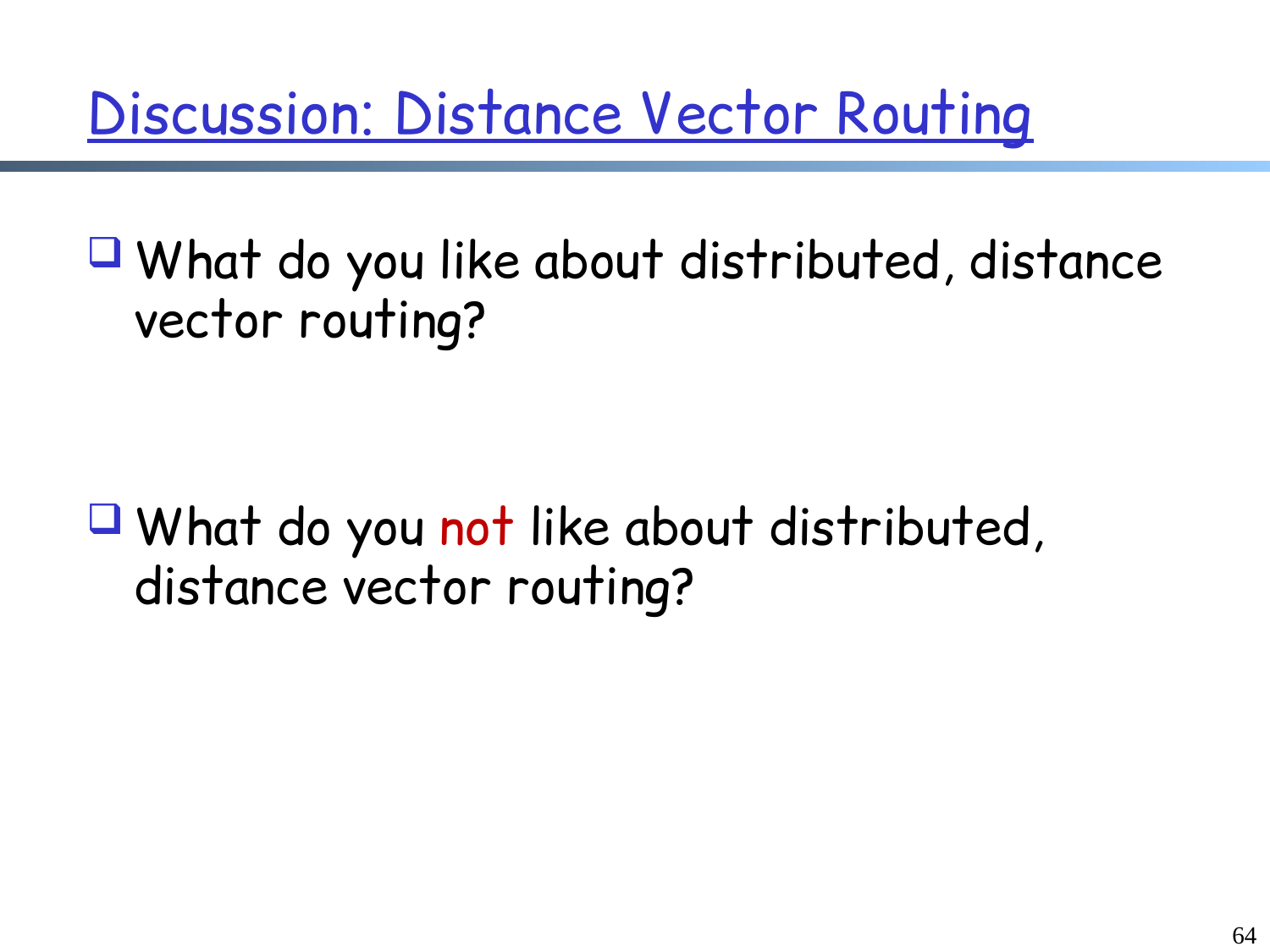

# Discussion: Distance Vector Routing
What do you like about distributed, distance vector routing?

What do you not like about distributed, distance vector routing?
64